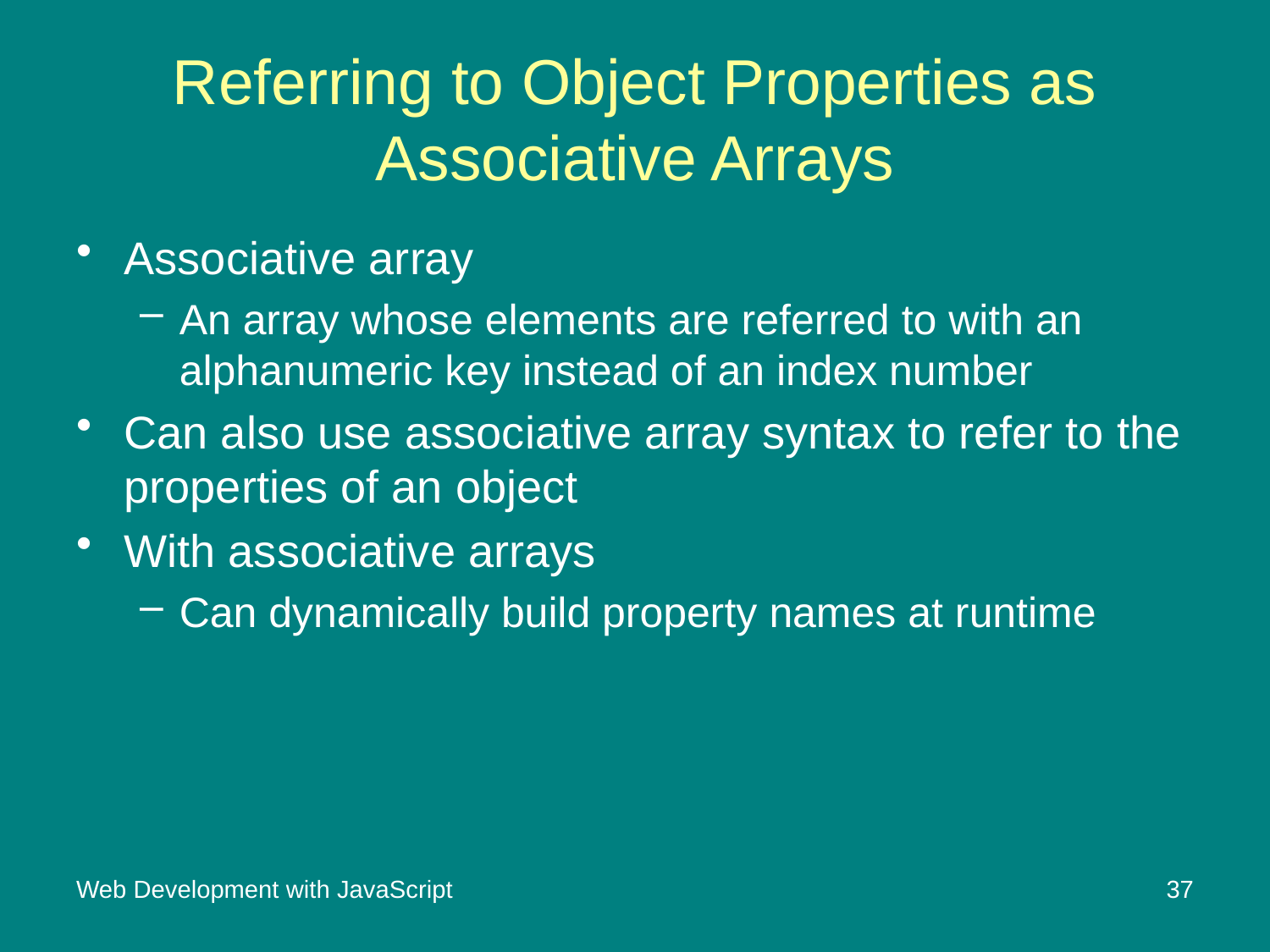

# Referring to Object Properties as Associative Arrays
Associative array
An array whose elements are referred to with an alphanumeric key instead of an index number
Can also use associative array syntax to refer to the properties of an object
With associative arrays
Can dynamically build property names at runtime

Web Development with JavaScript
37